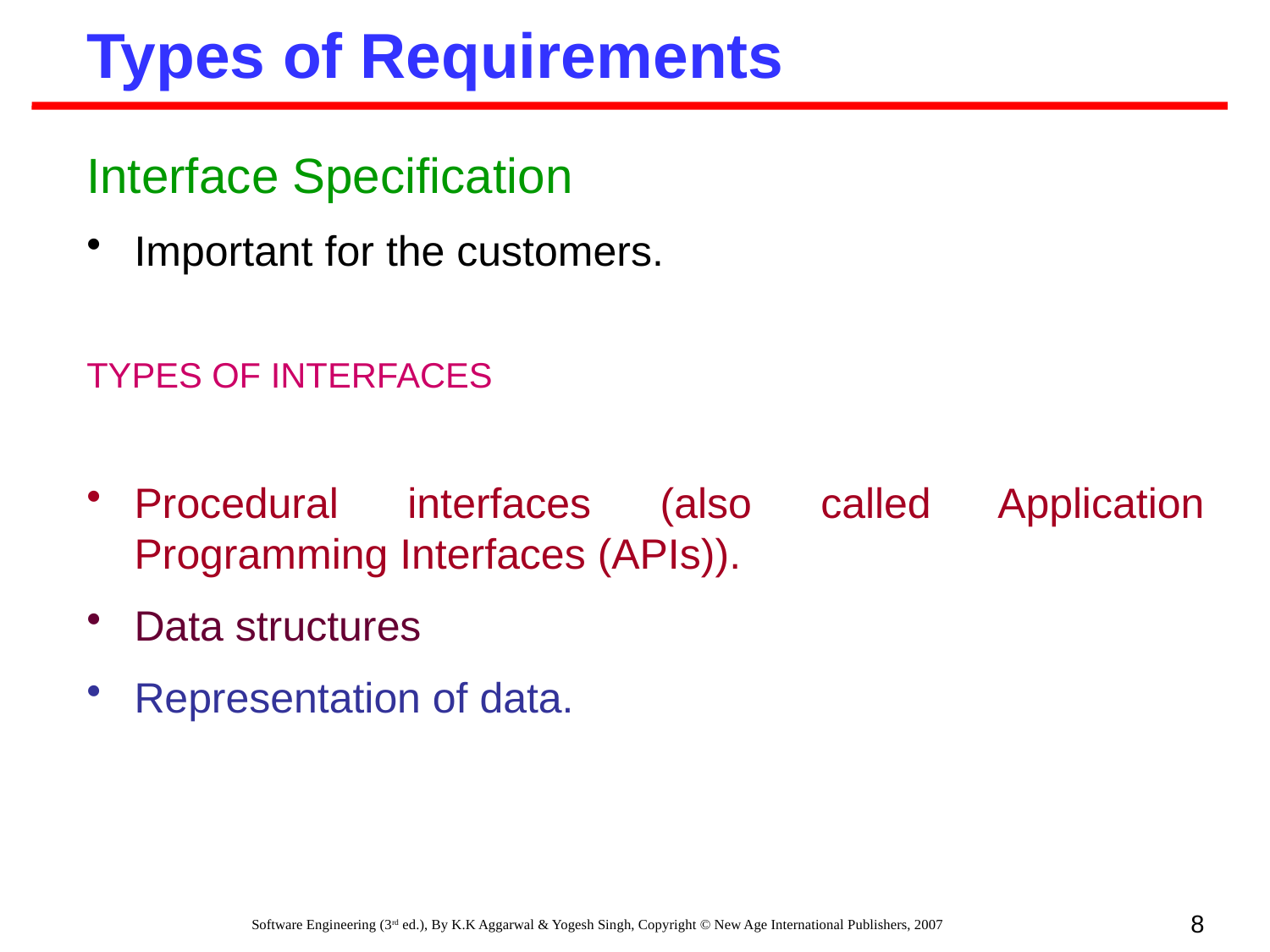

Types of Requirements

Interface Specification
Important for the customers.

TYPES OF INTERFACES

Procedural interfaces (also called Application Programming Interfaces (APIs)).
Data structures
Representation of data.

8